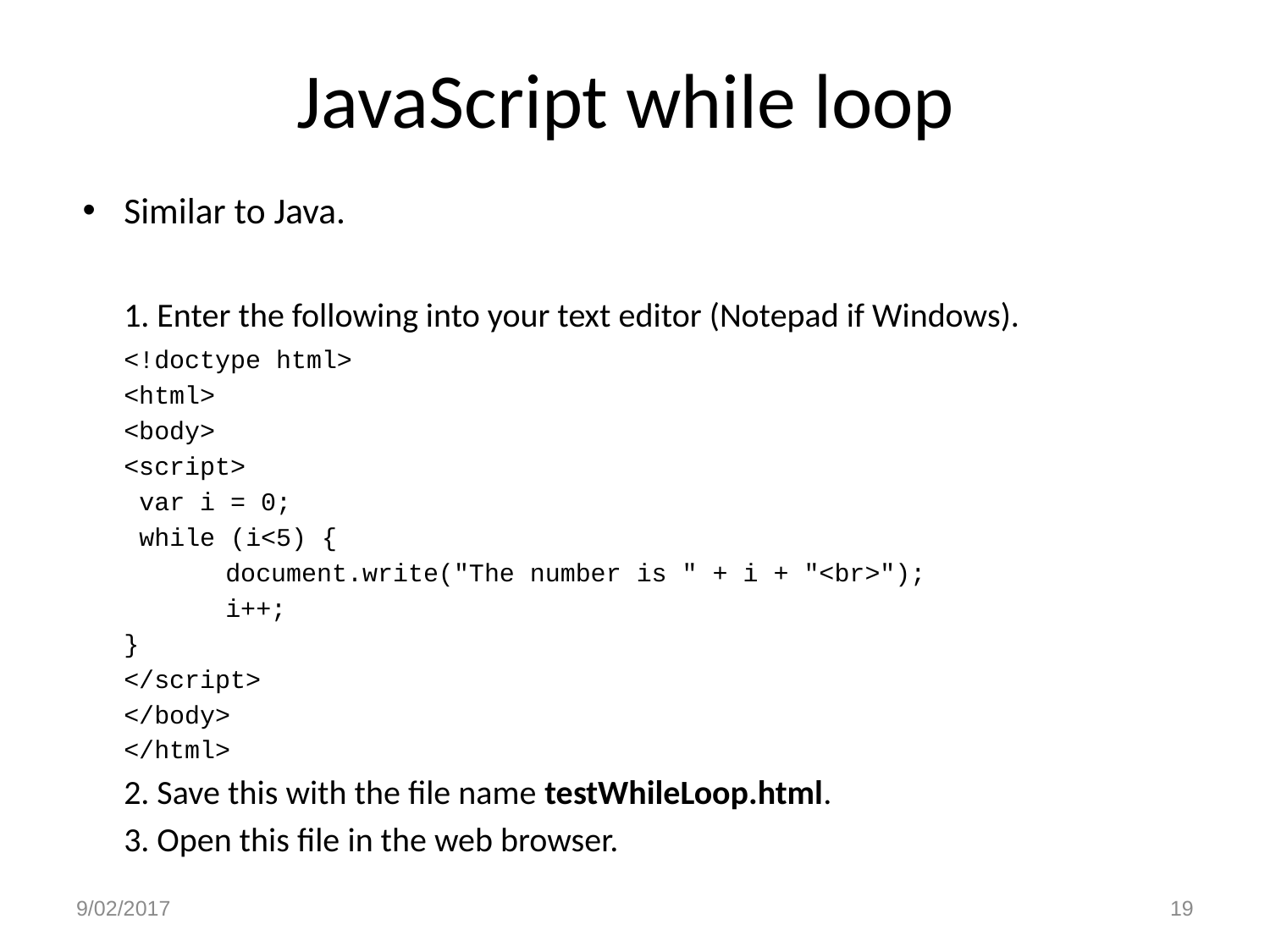

# JavaScript while loop
Similar to Java.

	1. Enter the following into your text editor (Notepad if Windows).
	<!doctype html>
	<html>
	<body>
	<script>
	 var i = 0;
	 while (i<5) {
		document.write("The number is " + i + "<br>");
		i++;
	}
	</script>
	</body>
	</html>
	2. Save this with the file name testWhileLoop.html.
	3. Open this file in the web browser.

9/02/2017
19